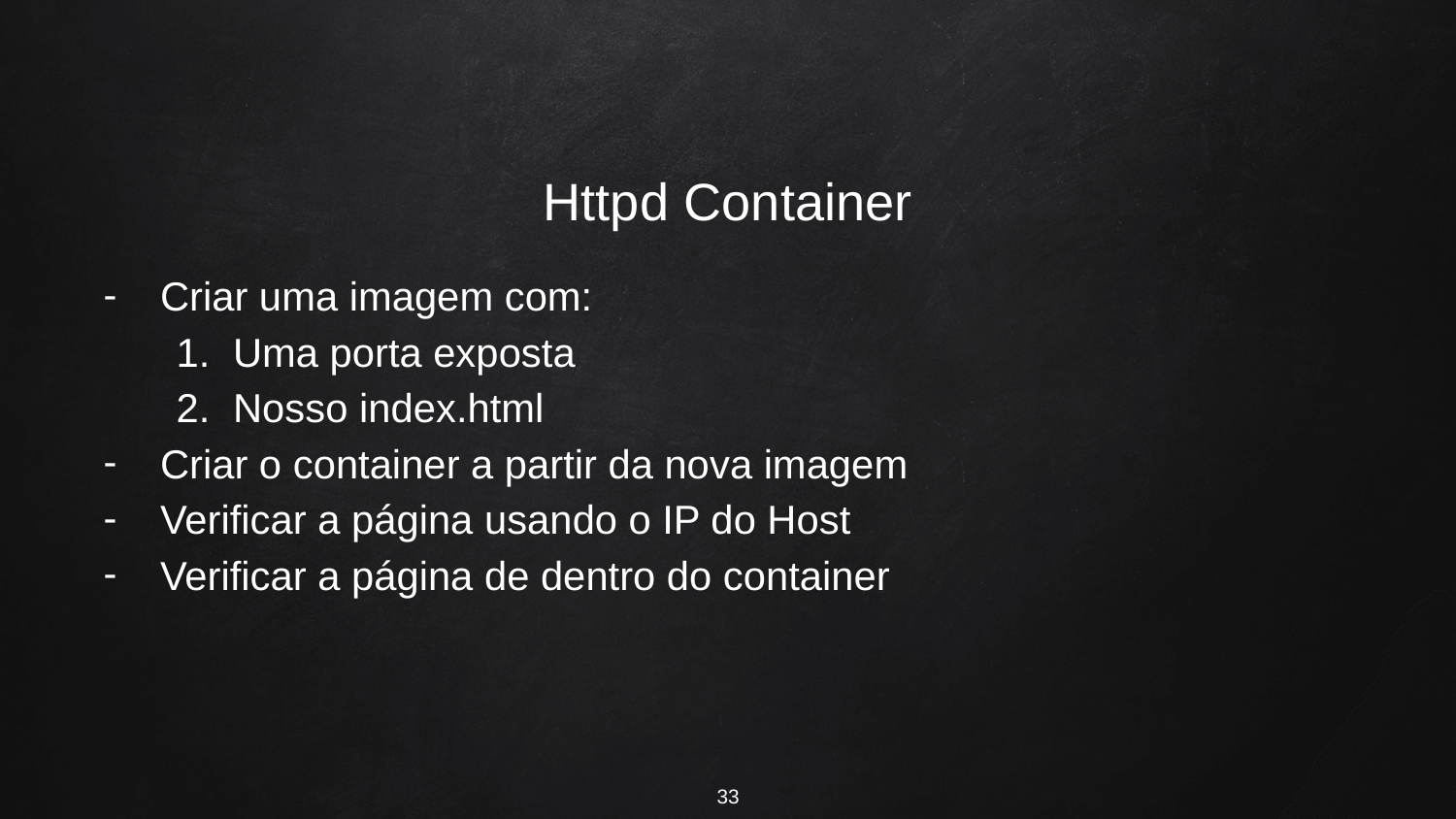

# Httpd Container
Criar uma imagem com:
Uma porta exposta
Nosso index.html
Criar o container a partir da nova imagem
Verificar a página usando o IP do Host
Verificar a página de dentro do container
33